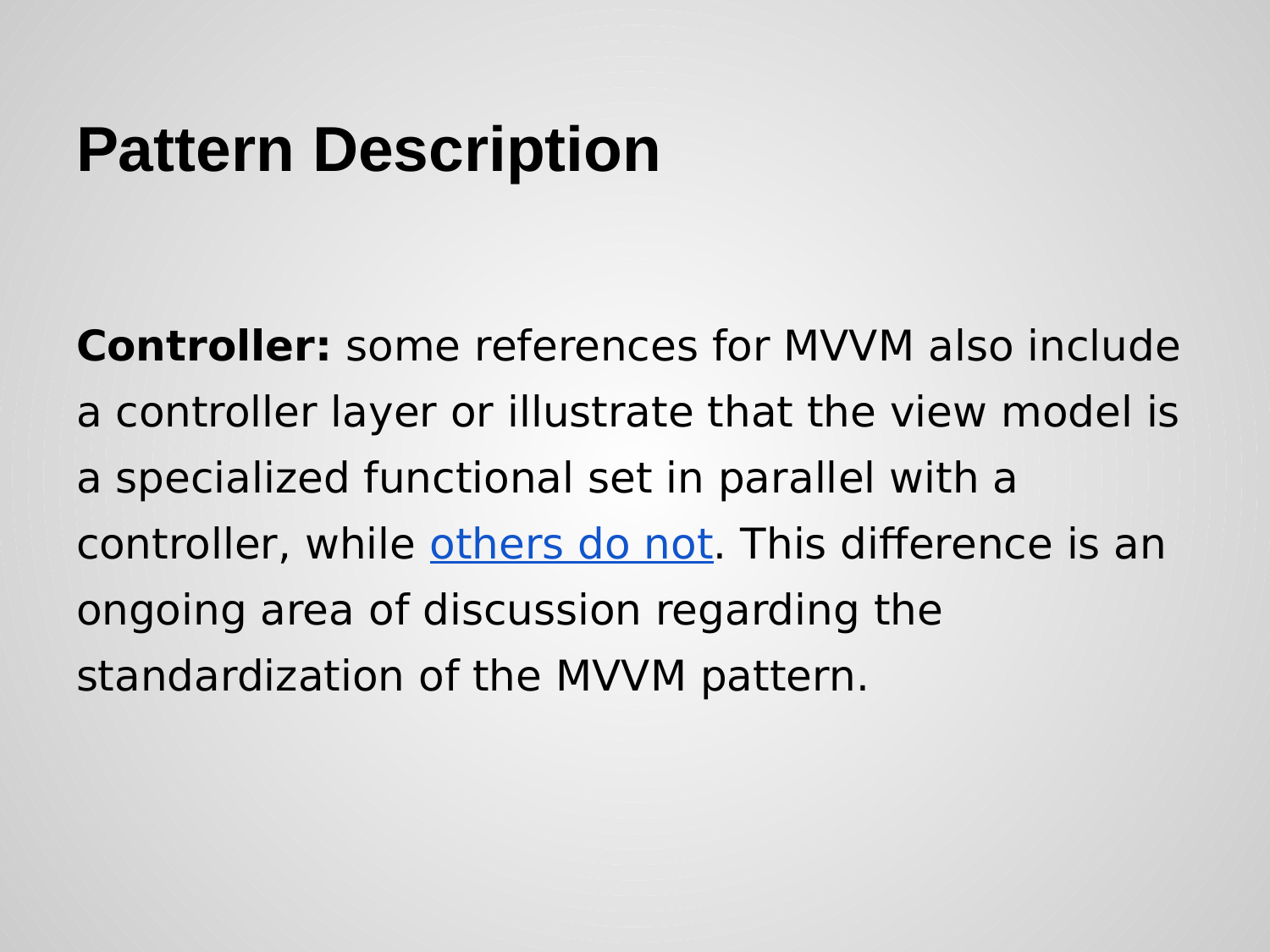

# Pattern Description

Controller: some references for MVVM also include a controller layer or illustrate that the view model is a specialized functional set in parallel with a controller, while others do not. This difference is an ongoing area of discussion regarding the standardization of the MVVM pattern.